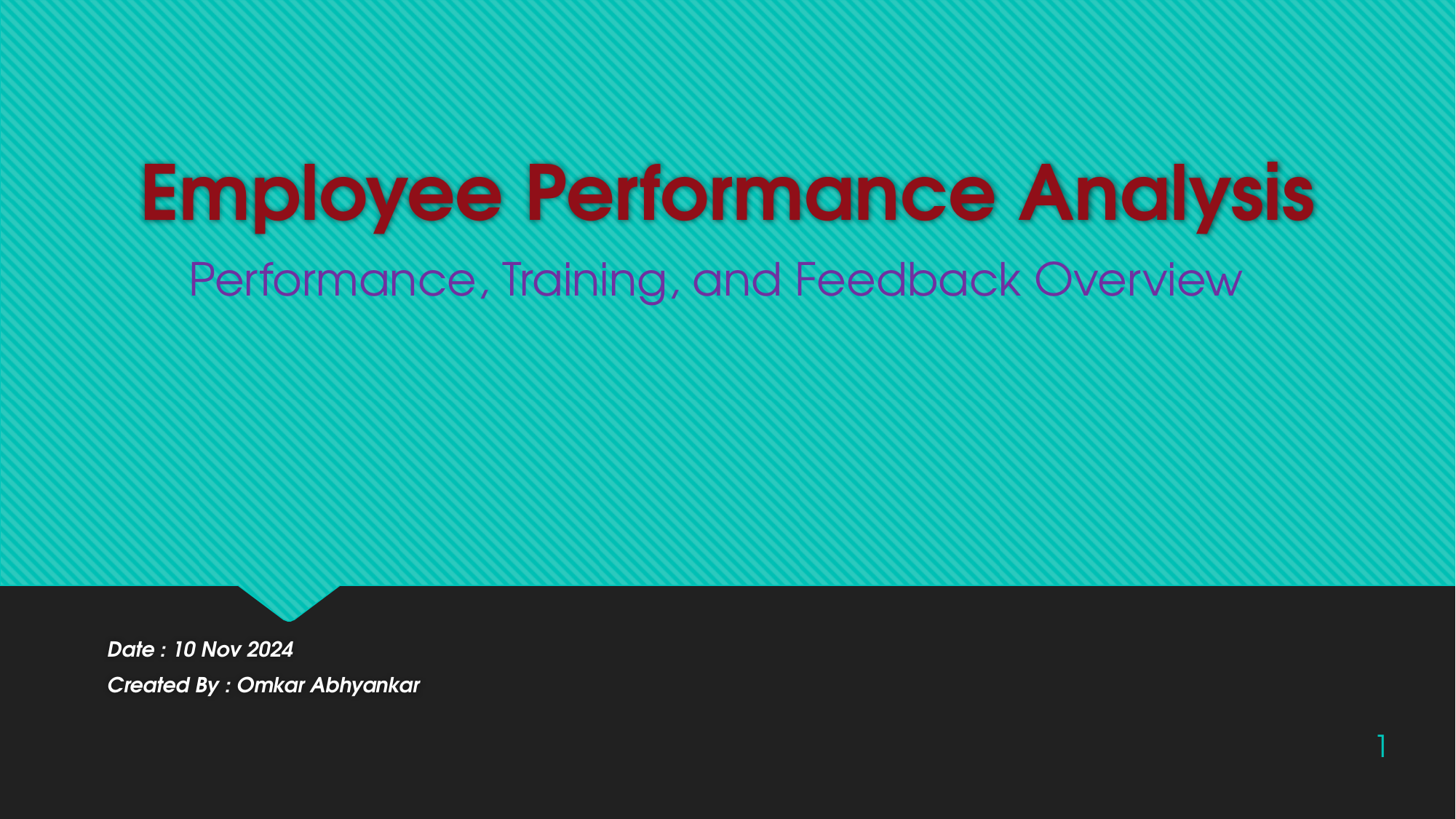

# Employee Performance Analysis
Performance, Training, and Feedback Overview
Date : 10 Nov 2024
Created By : Omkar Abhyankar
1